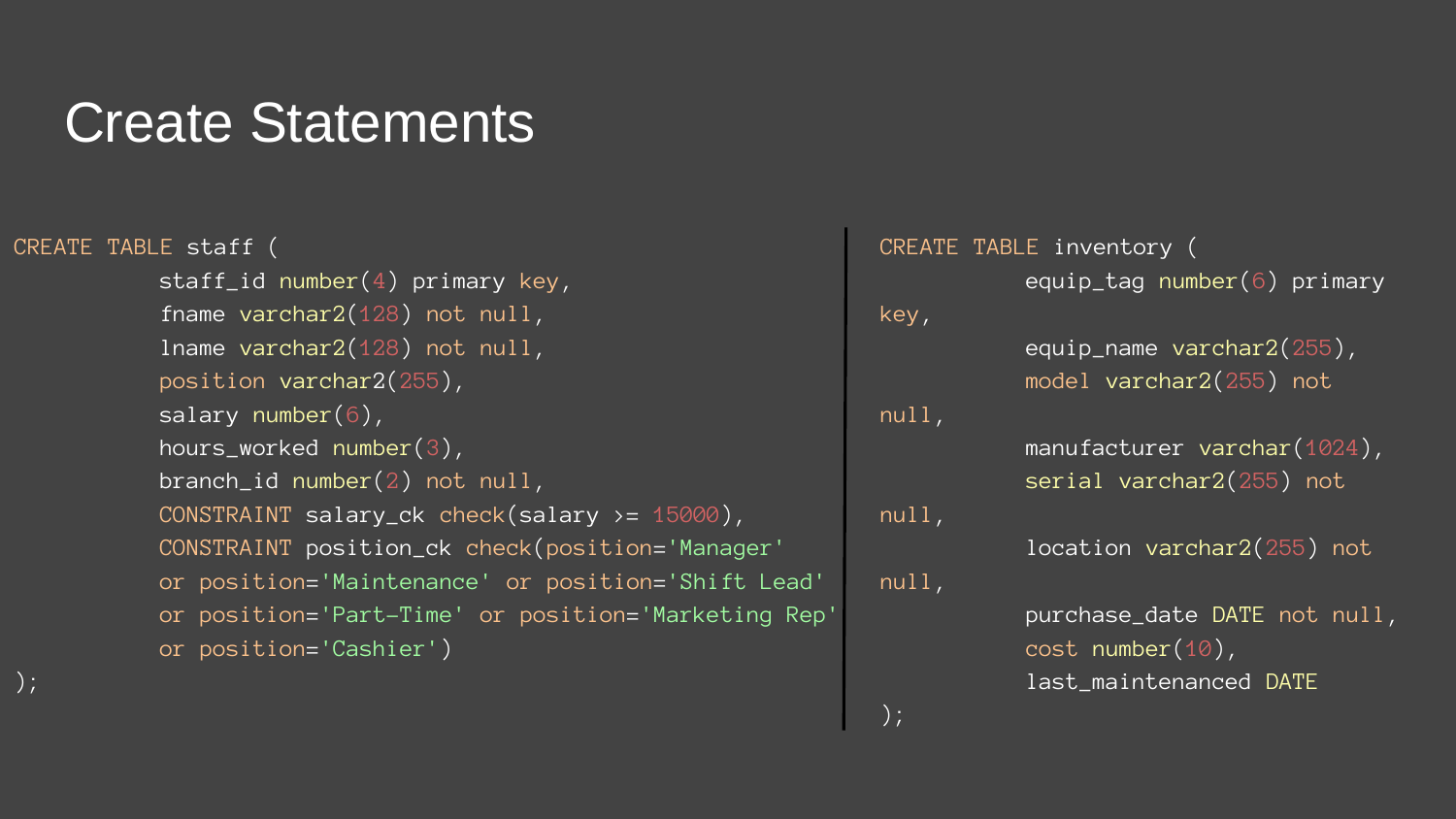

# Create Statements
CREATE TABLE staff (
	staff_id number(4) primary key,
	fname varchar2(128) not null,
	lname varchar2(128) not null,
	position varchar2(255),
	salary number(6),
	hours_worked number(3),
	branch_id number(2) not null,
	CONSTRAINT salary_ck check(salary >= 15000),
	CONSTRAINT position_ck check(position='Manager'
or position='Maintenance' or position='Shift Lead'
or position='Part-Time' or position='Marketing Rep'
or position='Cashier')
);
CREATE TABLE inventory (
	equip_tag number(6) primary key,
	equip_name varchar2(255),
	model varchar2(255) not null,
	manufacturer varchar(1024),
	serial varchar2(255) not null,
	location varchar2(255) not null,
	purchase_date DATE not null,
	cost number(10),
	last_maintenanced DATE
);